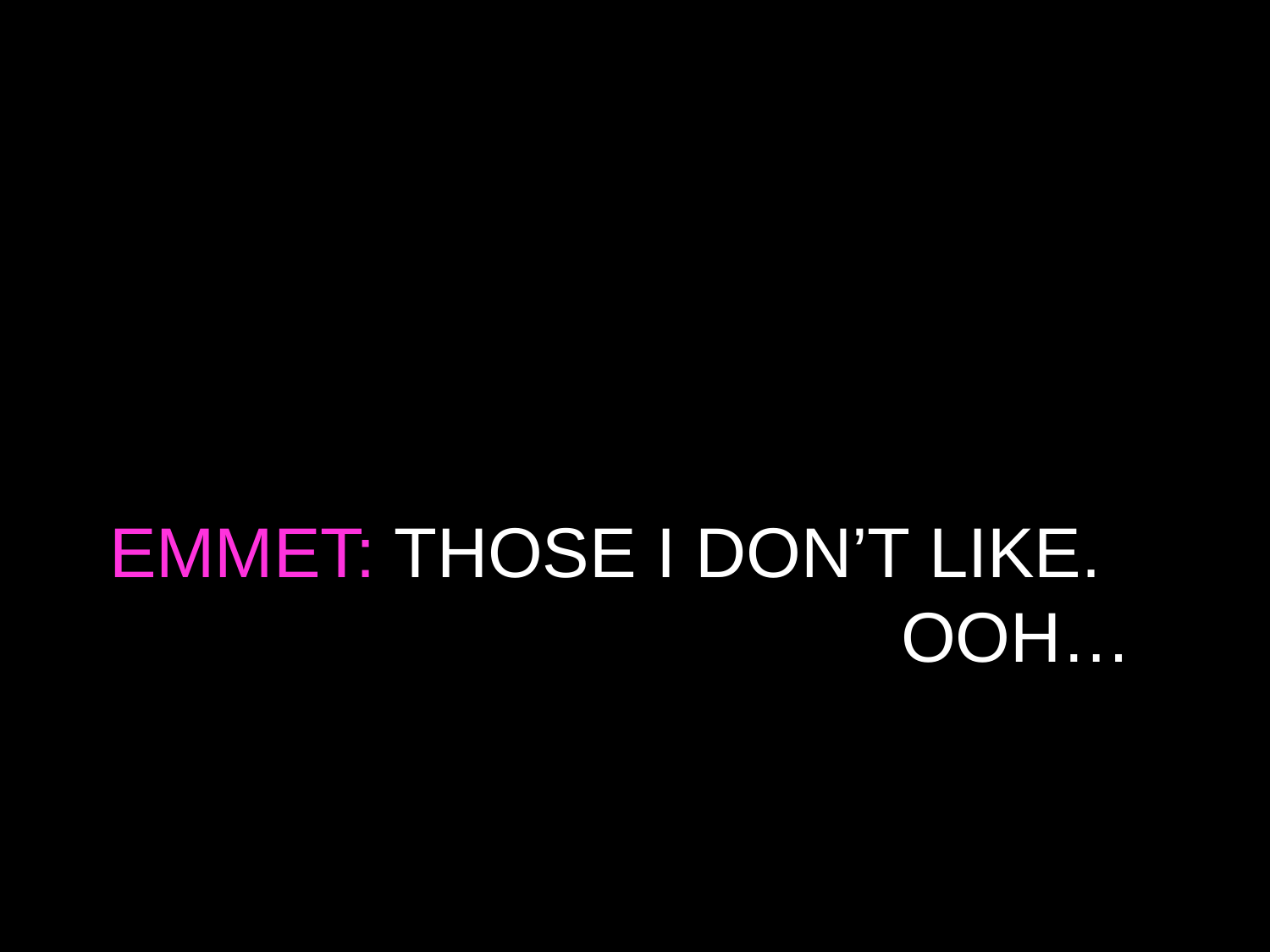

# EMMET: THOSE I DON’T LIKE.                                           OOH…